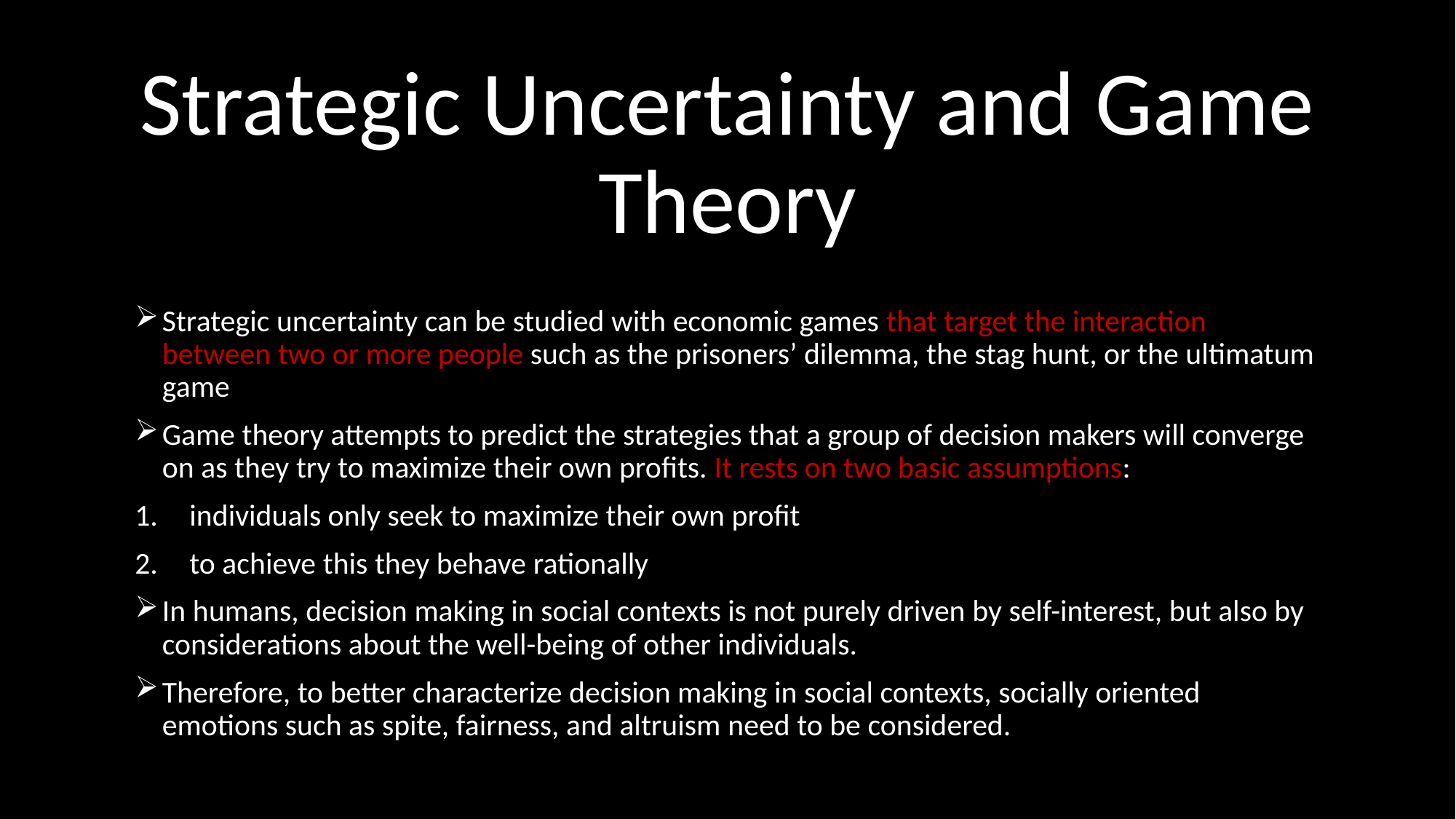

# Strategic Uncertainty and Game Theory
Strategic uncertainty can be studied with economic games that target the interaction between two or more people such as the prisoners’ dilemma, the stag hunt, or the ultimatum game
Game theory attempts to predict the strategies that a group of decision makers will converge on as they try to maximize their own profits. It rests on two basic assumptions:
individuals only seek to maximize their own profit
to achieve this they behave rationally
In humans, decision making in social contexts is not purely driven by self-interest, but also by considerations about the well-being of other individuals.
Therefore, to better characterize decision making in social contexts, socially oriented emotions such as spite, fairness, and altruism need to be considered.